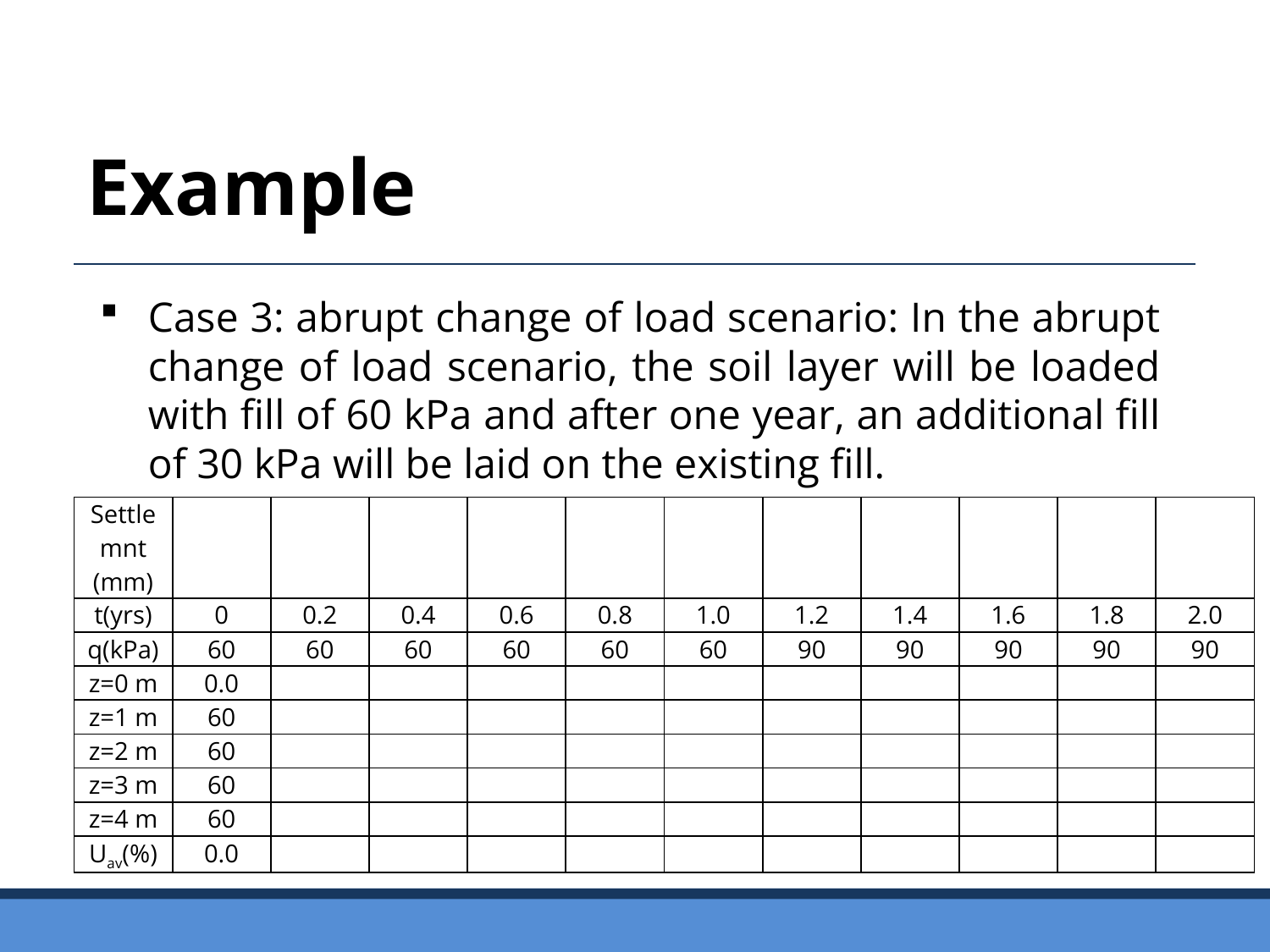

Example
Case 3: abrupt change of load scenario: In the abrupt change of load scenario, the soil layer will be loaded with fill of 60 kPa and after one year, an additional fill of 30 kPa will be laid on the existing fill.
| Settlemnt (mm) |  |  |  |  |  |  |  |  |  |  |  |
| --- | --- | --- | --- | --- | --- | --- | --- | --- | --- | --- | --- |
| t(yrs) | 0 | 0.2 | 0.4 | 0.6 | 0.8 | 1.0 | 1.2 | 1.4 | 1.6 | 1.8 | 2.0 |
| q(kPa) | 60 | 60 | 60 | 60 | 60 | 60 | 90 | 90 | 90 | 90 | 90 |
| z=0 m | 0.0 |  |  |  |  |  |  |  |  |  |  |
| z=1 m | 60 |  |  |  |  |  |  |  |  |  |  |
| z=2 m | 60 |  |  |  |  |  |  |  |  |  |  |
| z=3 m | 60 |  |  |  |  |  |  |  |  |  |  |
| z=4 m | 60 |  |  |  |  |  |  |  |  |  |  |
| Uav(%) | 0.0 |  |  |  |  |  |  |  |  |  |  |